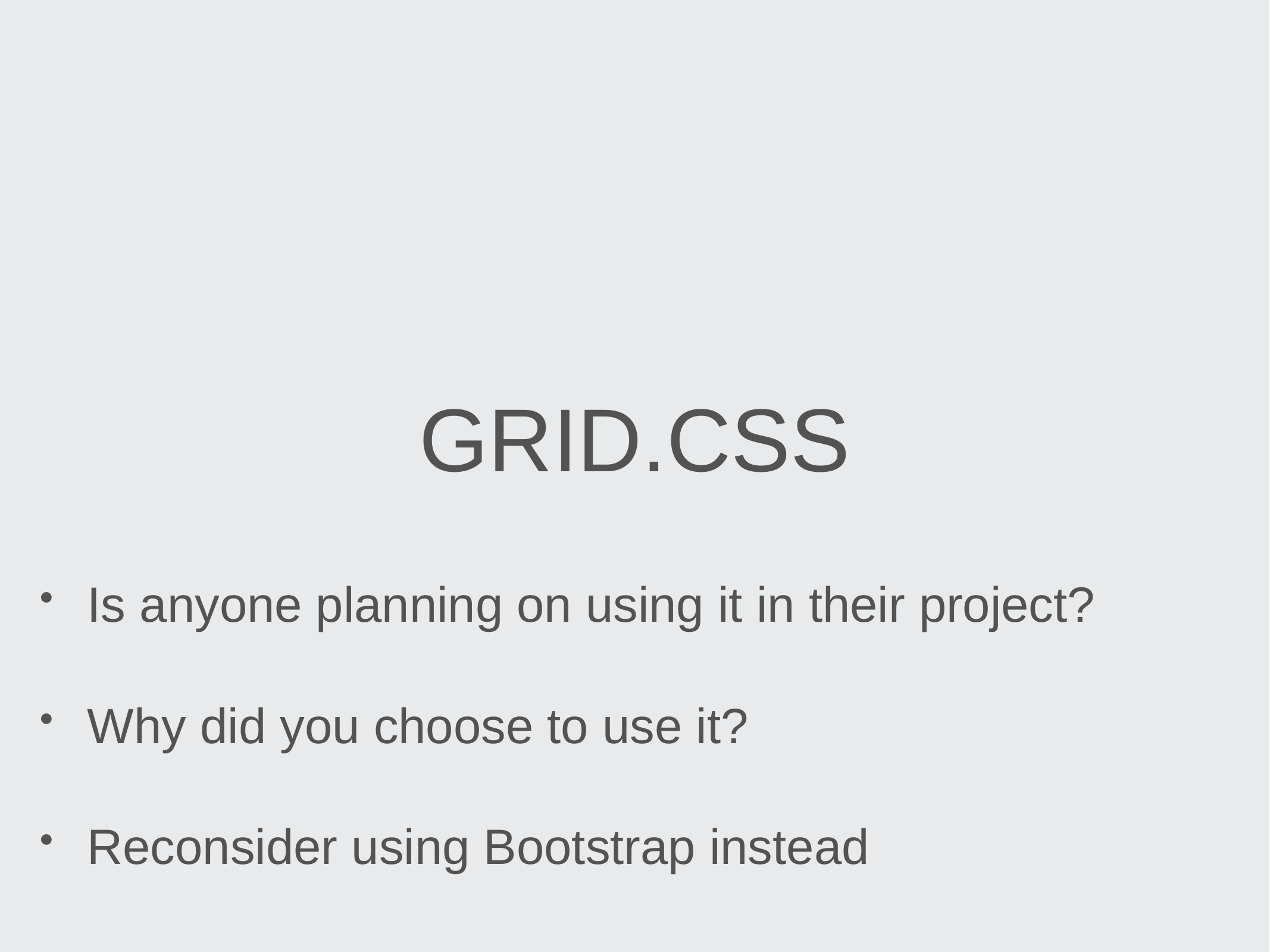

# Grid.css
Is anyone planning on using it in their project?
Why did you choose to use it?
Reconsider using Bootstrap instead